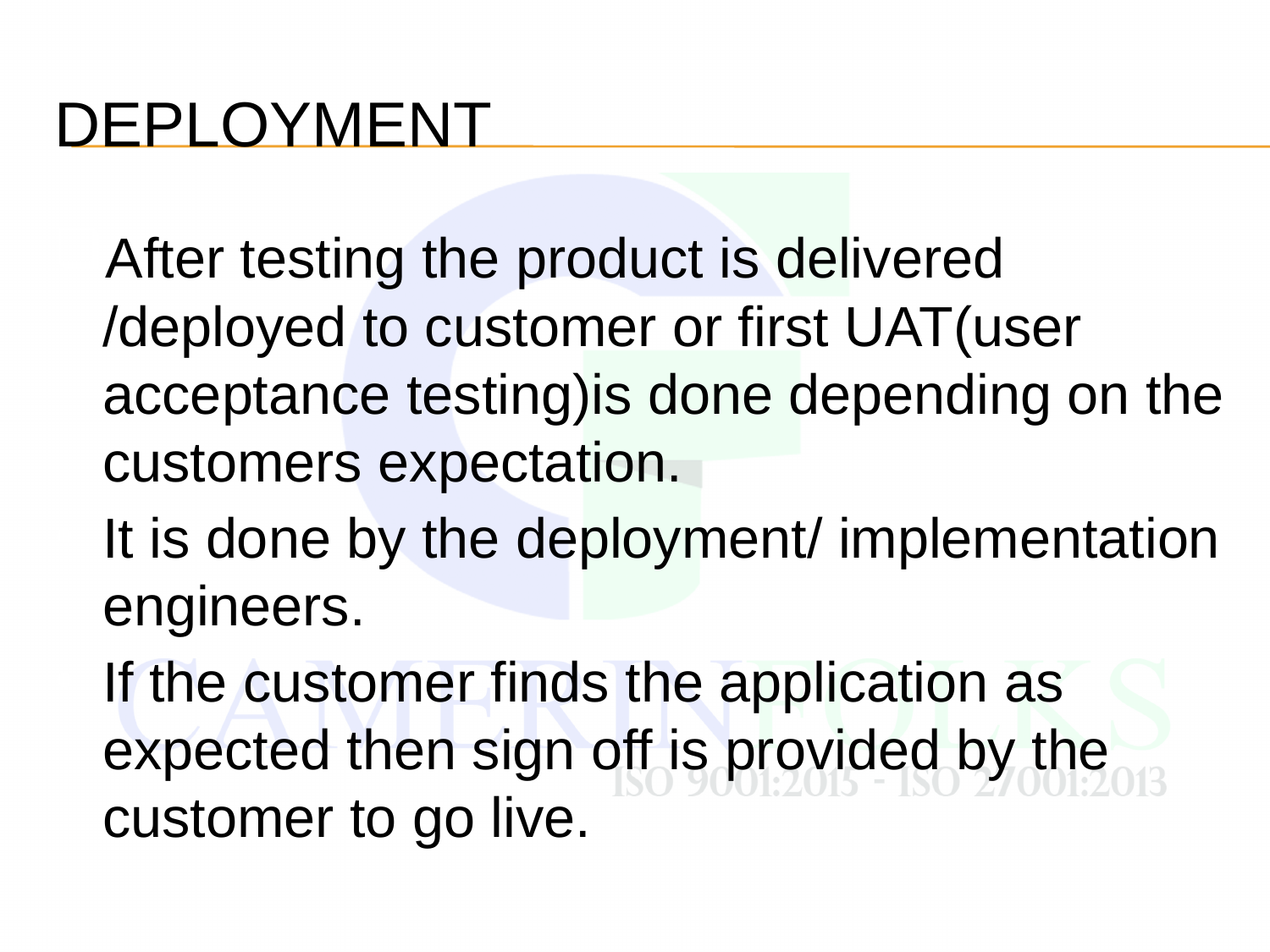

# Deployment
After testing the product is delivered /deployed to customer or first UAT(user acceptance testing)is done depending on the customers expectation.
It is done by the deployment/ implementation engineers.
If the customer finds the application as expected then sign off is provided by the customer to go live.